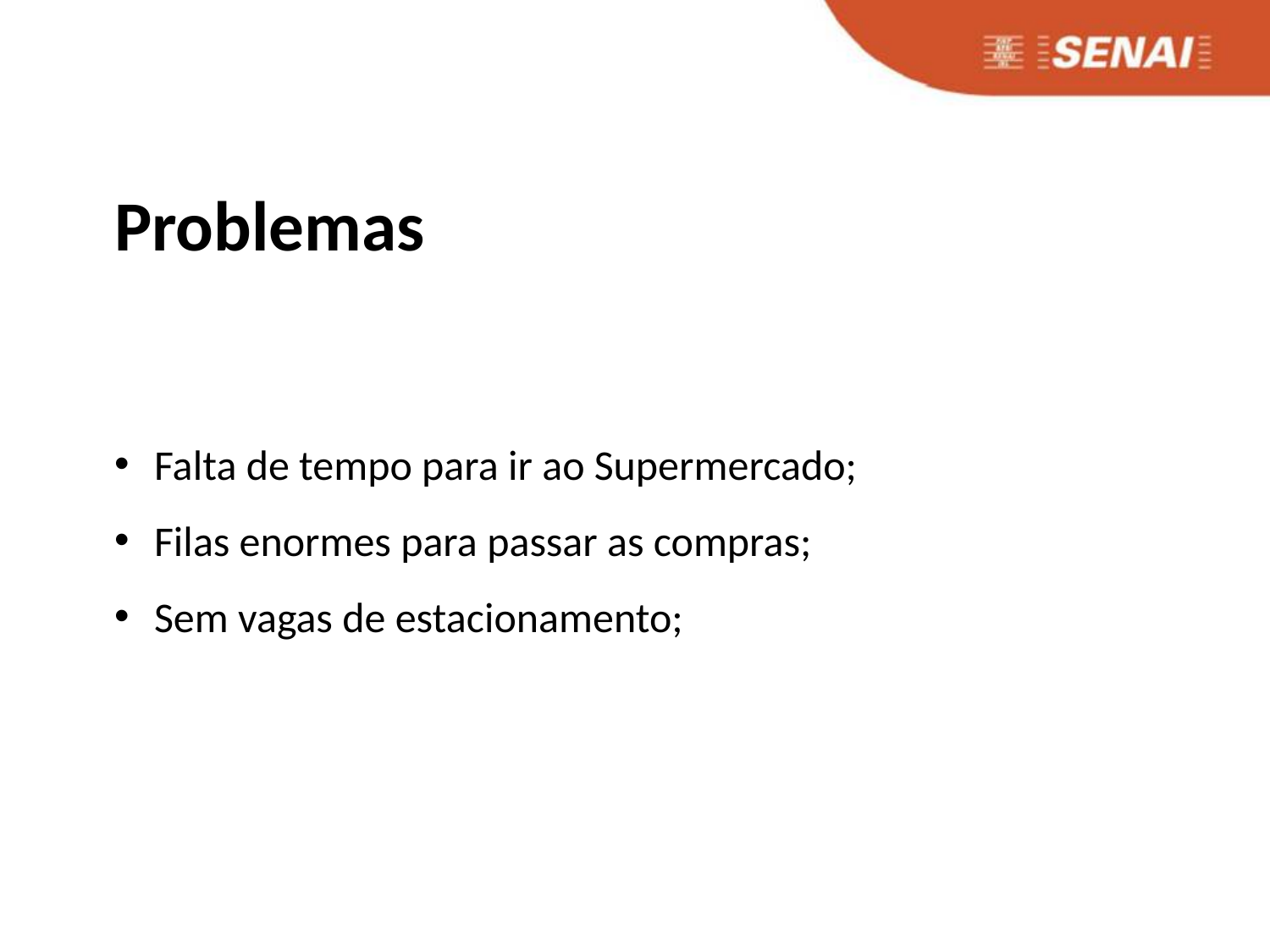

Problemas
Falta de tempo para ir ao Supermercado;
Filas enormes para passar as compras;
Sem vagas de estacionamento;